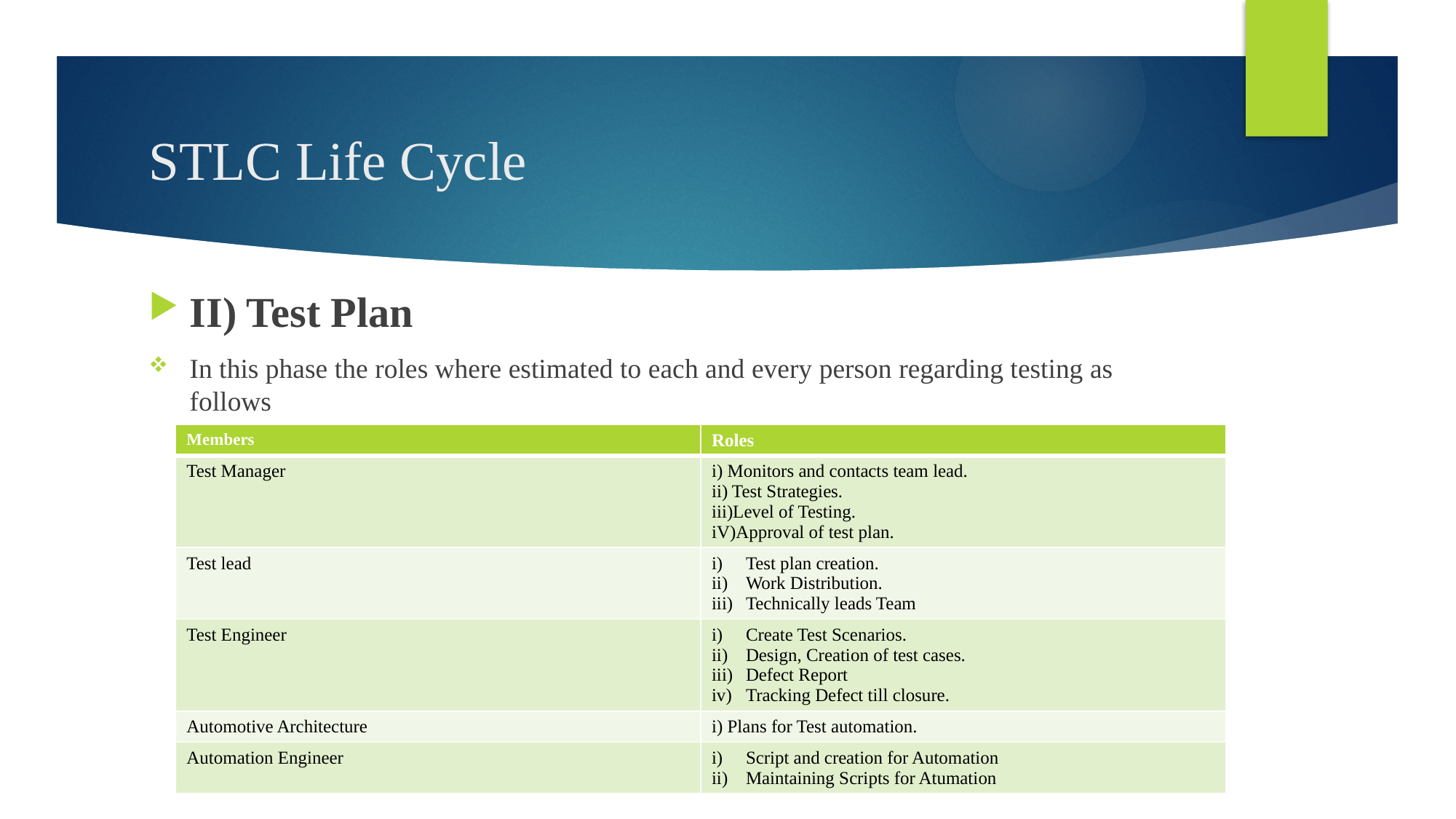

# STLC Life Cycle
II) Test Plan
In this phase the roles where estimated to each and every person regarding testing as follows

| Members | Roles |
| --- | --- |
| Test Manager | i) Monitors and contacts team lead. ii) Test Strategies. iii)Level of Testing. iV)Approval of test plan. |
| Test lead | Test plan creation. Work Distribution. Technically leads Team |
| Test Engineer | Create Test Scenarios. Design, Creation of test cases. Defect Report Tracking Defect till closure. |
| Automotive Architecture | i) Plans for Test automation. |
| Automation Engineer | Script and creation for Automation Maintaining Scripts for Atumation |